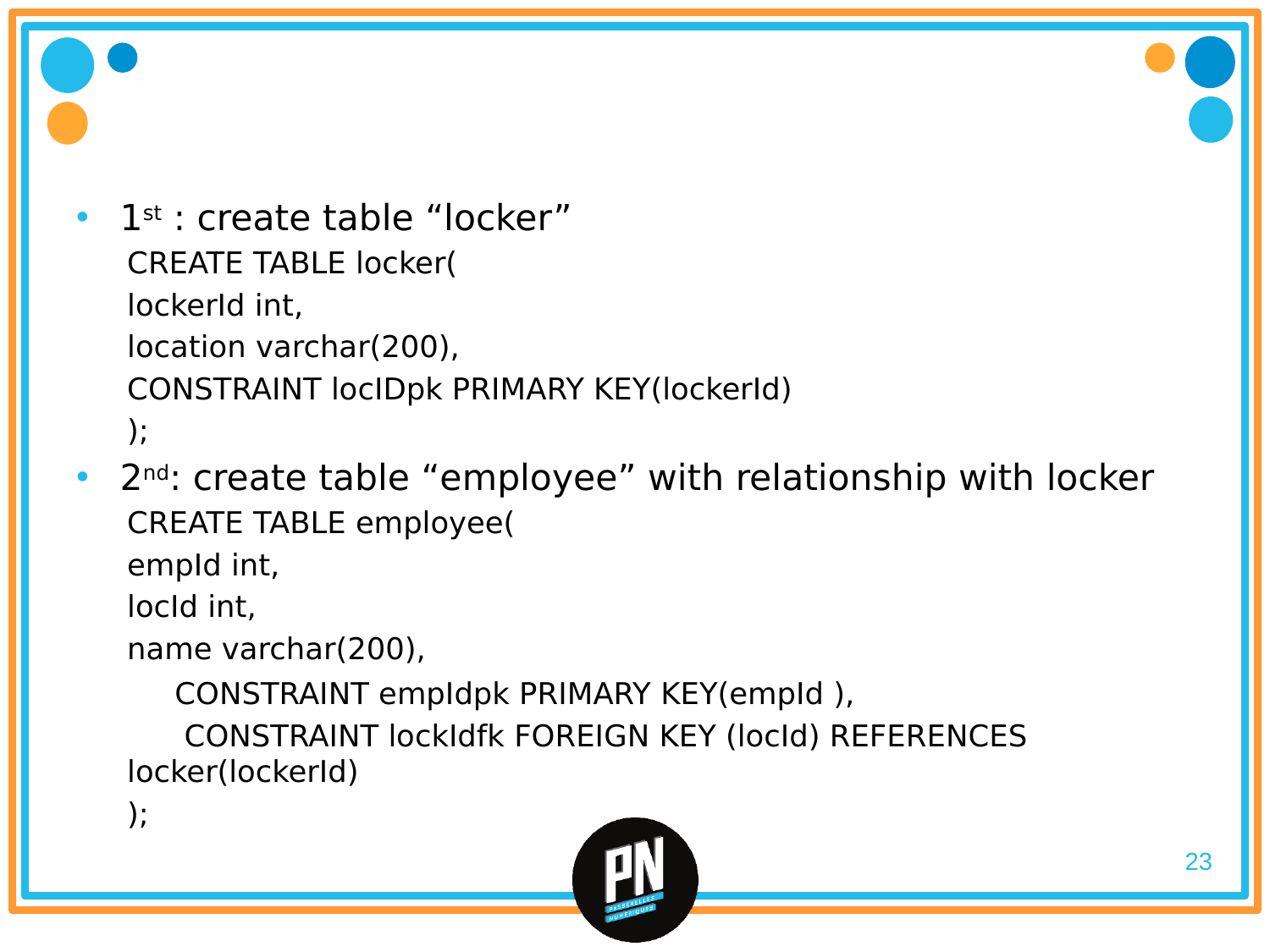

#
1st : create table “locker”
CREATE TABLE locker(
	lockerId int,
	location varchar(200),
	CONSTRAINT locIDpk PRIMARY KEY(lockerId)
);
2nd: create table “employee” with relationship with locker
CREATE TABLE employee(
	empId int,
	locId int,
	name varchar(200),
	     CONSTRAINT empIdpk PRIMARY KEY(empId ),
      CONSTRAINT lockIdfk FOREIGN KEY (locId) REFERENCES           locker(lockerId)
);